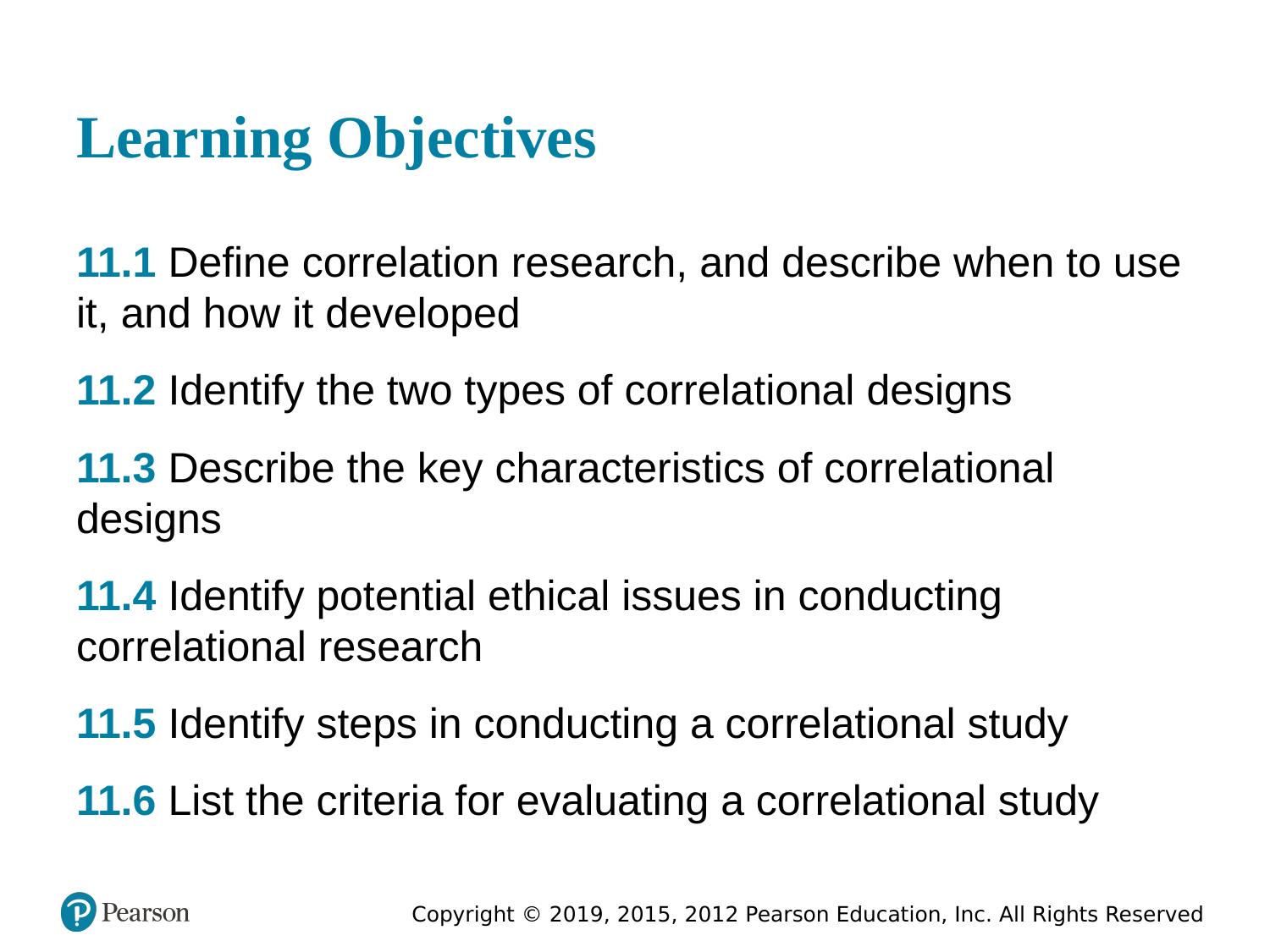

# Learning Objectives
11.1 Define correlation research, and describe when to use it, and how it developed
11.2 Identify the two types of correlational designs
11.3 Describe the key characteristics of correlational designs
11.4 Identify potential ethical issues in conducting correlational research
11.5 Identify steps in conducting a correlational study
11.6 List the criteria for evaluating a correlational study